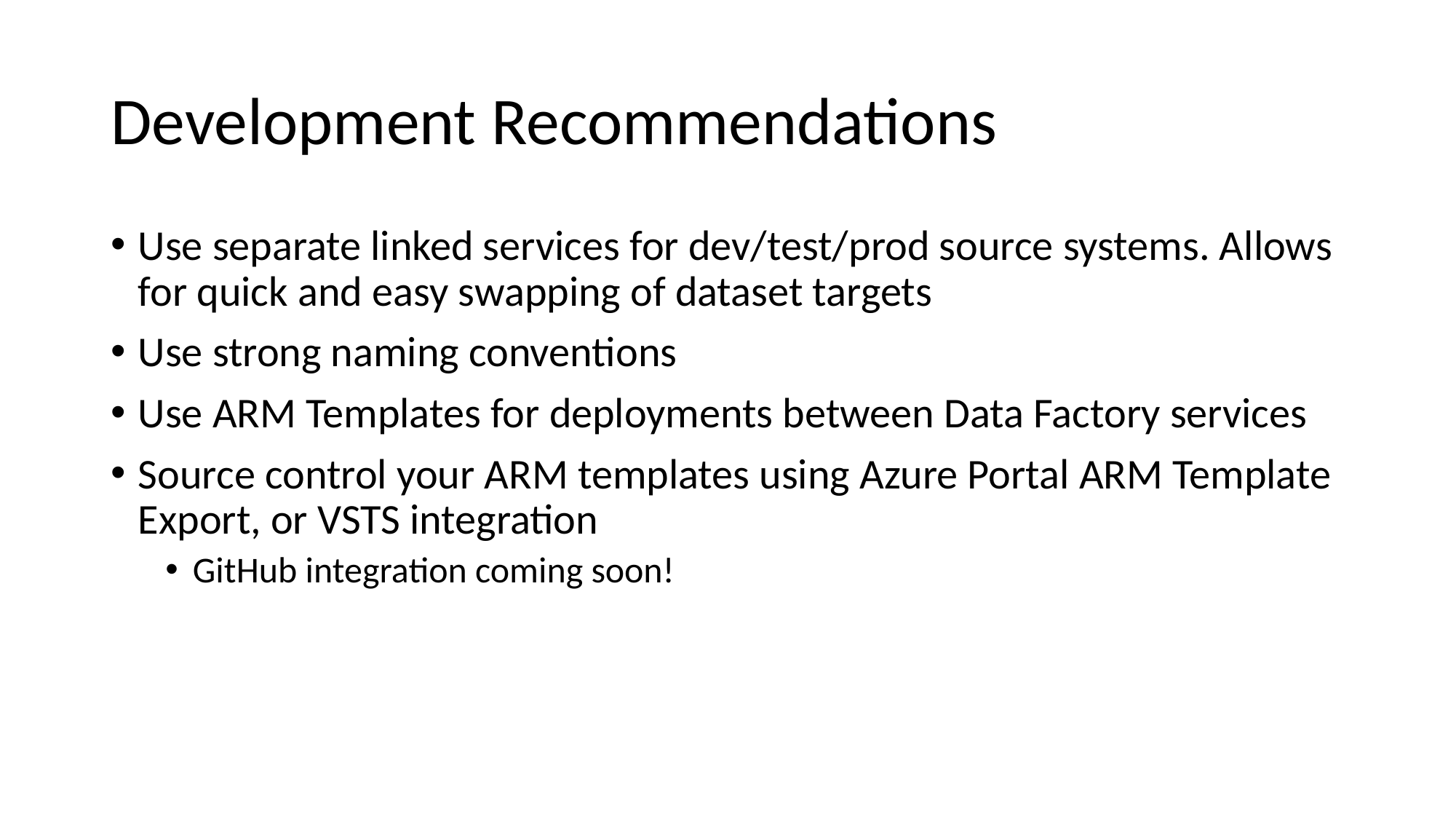

# Development Recommendations
Use separate linked services for dev/test/prod source systems. Allows for quick and easy swapping of dataset targets
Use strong naming conventions
Use ARM Templates for deployments between Data Factory services
Source control your ARM templates using Azure Portal ARM Template Export, or VSTS integration
GitHub integration coming soon!